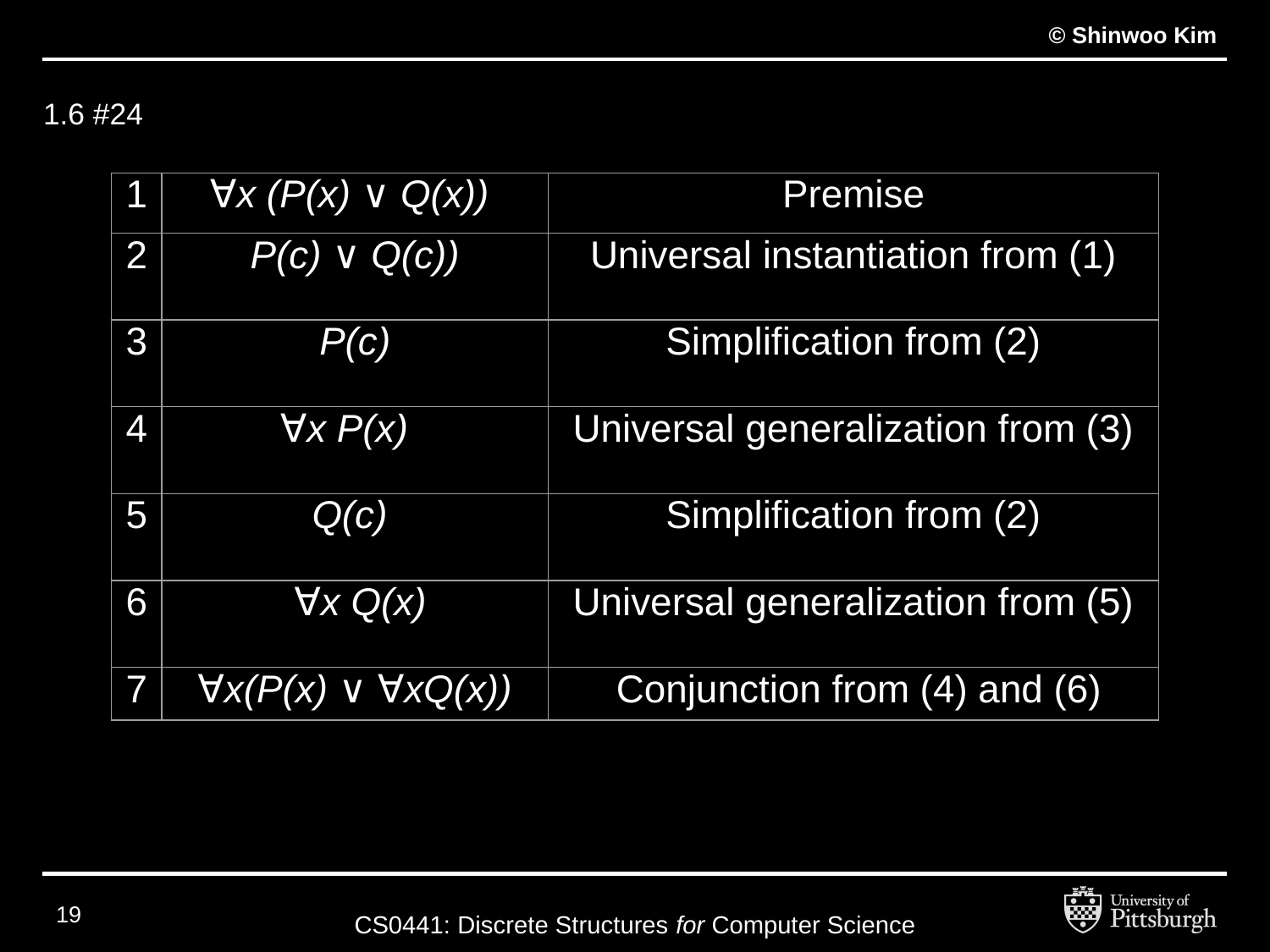

# 1.6 #24
| 1 | ∀x (P(x) ∨ Q(x)) | Premise |
| --- | --- | --- |
| 2 | P(c) ∨ Q(c)) | Universal instantiation from (1) |
| 3 | P(c) | Simplification from (2) |
| 4 | ∀x P(x) | Universal generalization from (3) |
| 5 | Q(c) | Simplification from (2) |
| 6 | ∀x Q(x) | Universal generalization from (5) |
| 7 | ∀x(P(x) ∨ ∀xQ(x)) | Conjunction from (4) and (6) |
19